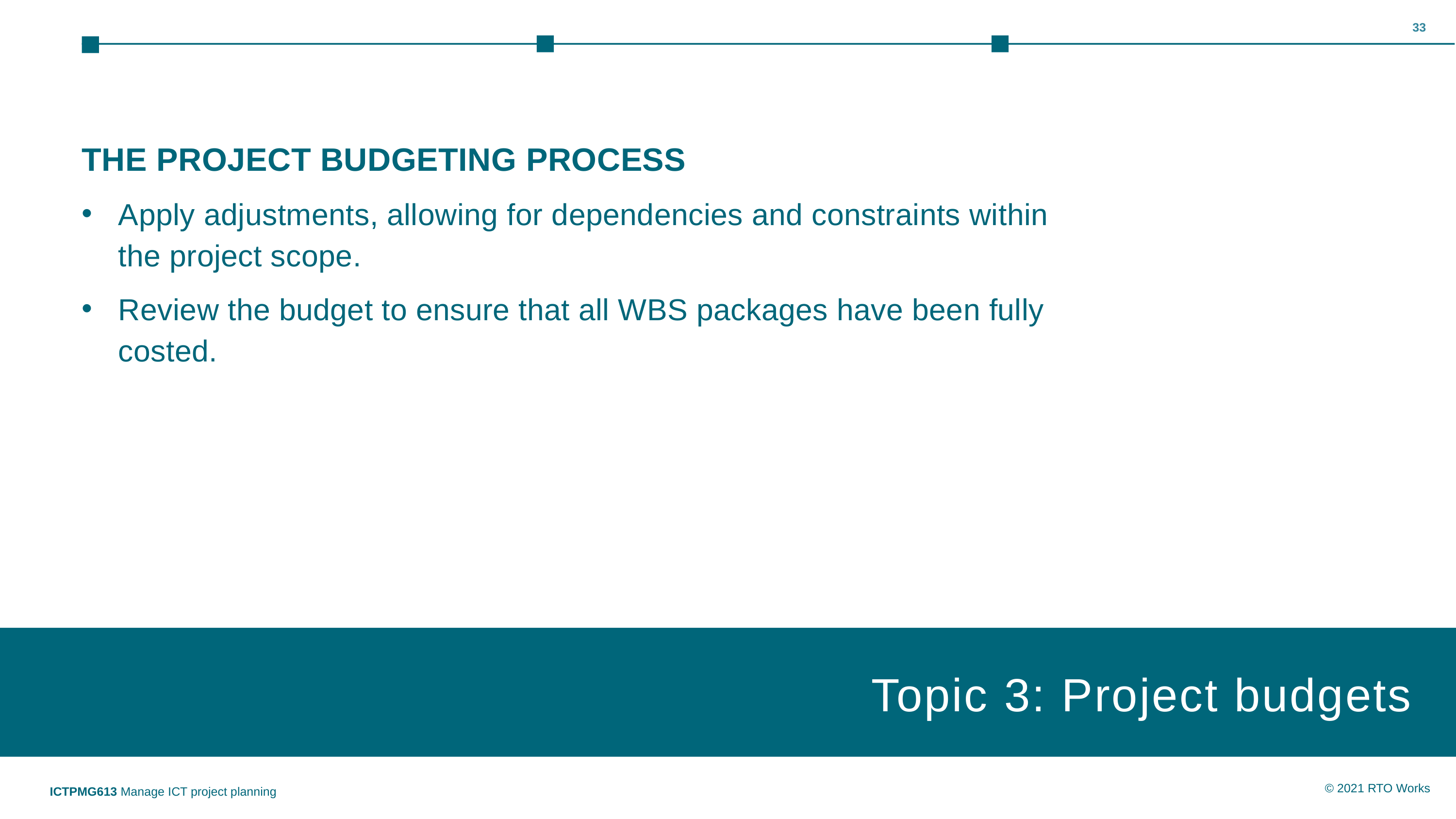

33

THE PROJECT BUDGETING PROCESS
Apply adjustments, allowing for dependencies and constraints within the project scope.
Review the budget to ensure that all WBS packages have been fully costed.

Topic 3: Project budgets
Topic 1: Insert topic title
ICTPMG613 Manage ICT project planning
© 2021 RTO Works